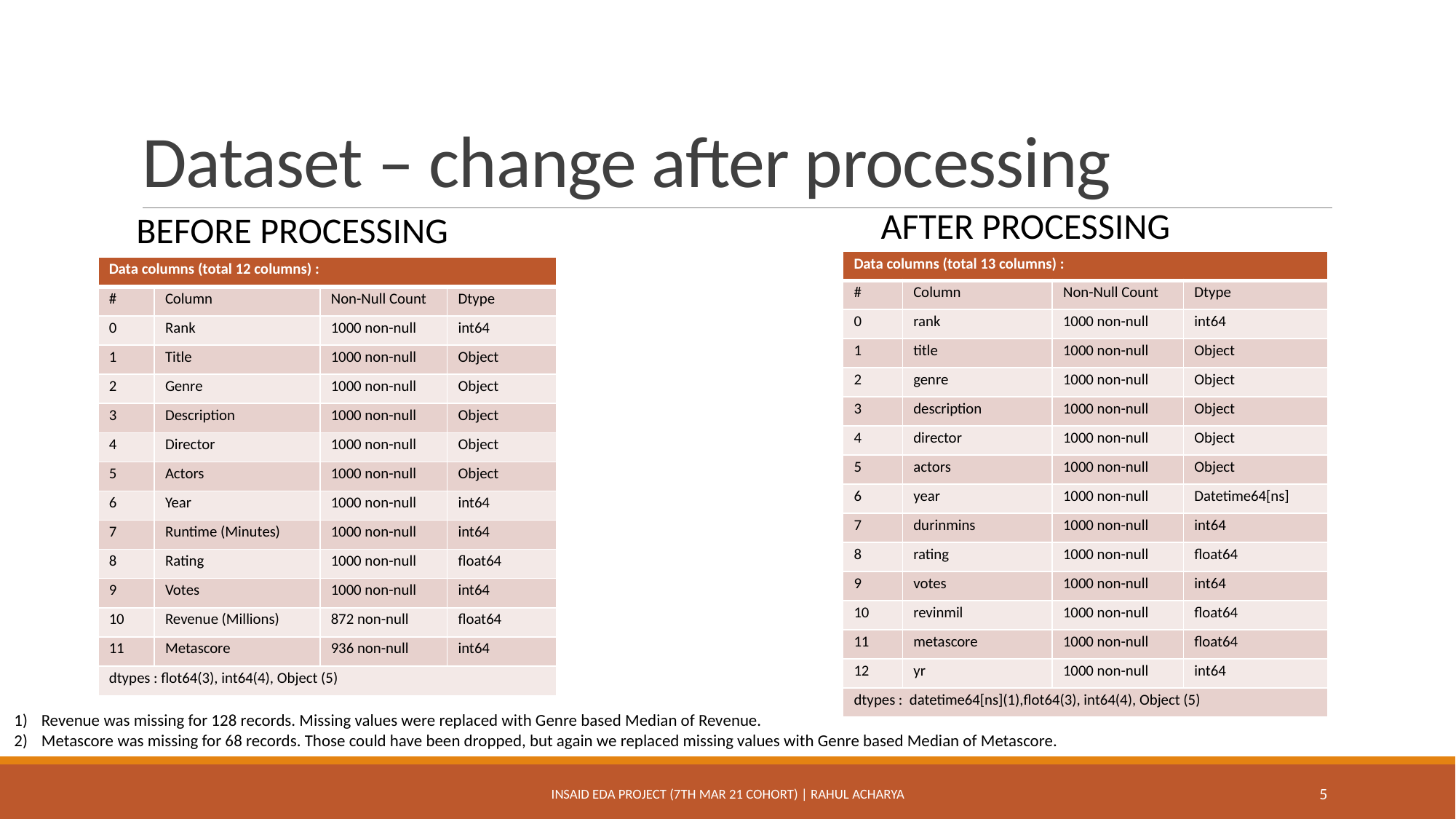

# Dataset – change after processing
After processing
Before processing
| Data columns (total 13 columns) : |  |  |  |
| --- | --- | --- | --- |
| # | Column | Non-Null Count | Dtype |
| 0 | rank | 1000 non-null | int64 |
| 1 | title | 1000 non-null | Object |
| 2 | genre | 1000 non-null | Object |
| 3 | description | 1000 non-null | Object |
| 4 | director | 1000 non-null | Object |
| 5 | actors | 1000 non-null | Object |
| 6 | year | 1000 non-null | Datetime64[ns] |
| 7 | durinmins | 1000 non-null | int64 |
| 8 | rating | 1000 non-null | float64 |
| 9 | votes | 1000 non-null | int64 |
| 10 | revinmil | 1000 non-null | float64 |
| 11 | metascore | 1000 non-null | float64 |
| 12 | yr | 1000 non-null | int64 |
| dtypes : datetime64[ns](1),flot64(3), int64(4), Object (5) |  |  |  |
| Data columns (total 12 columns) : |  |  |  |
| --- | --- | --- | --- |
| # | Column | Non-Null Count | Dtype |
| 0 | Rank | 1000 non-null | int64 |
| 1 | Title | 1000 non-null | Object |
| 2 | Genre | 1000 non-null | Object |
| 3 | Description | 1000 non-null | Object |
| 4 | Director | 1000 non-null | Object |
| 5 | Actors | 1000 non-null | Object |
| 6 | Year | 1000 non-null | int64 |
| 7 | Runtime (Minutes) | 1000 non-null | int64 |
| 8 | Rating | 1000 non-null | float64 |
| 9 | Votes | 1000 non-null | int64 |
| 10 | Revenue (Millions) | 872 non-null | float64 |
| 11 | Metascore | 936 non-null | int64 |
| dtypes : flot64(3), int64(4), Object (5) |  |  |  |
Revenue was missing for 128 records. Missing values were replaced with Genre based Median of Revenue.
Metascore was missing for 68 records. Those could have been dropped, but again we replaced missing values with Genre based Median of Metascore.
INSAID EDA Project (7th Mar 21 Cohort) | Rahul Acharya
5